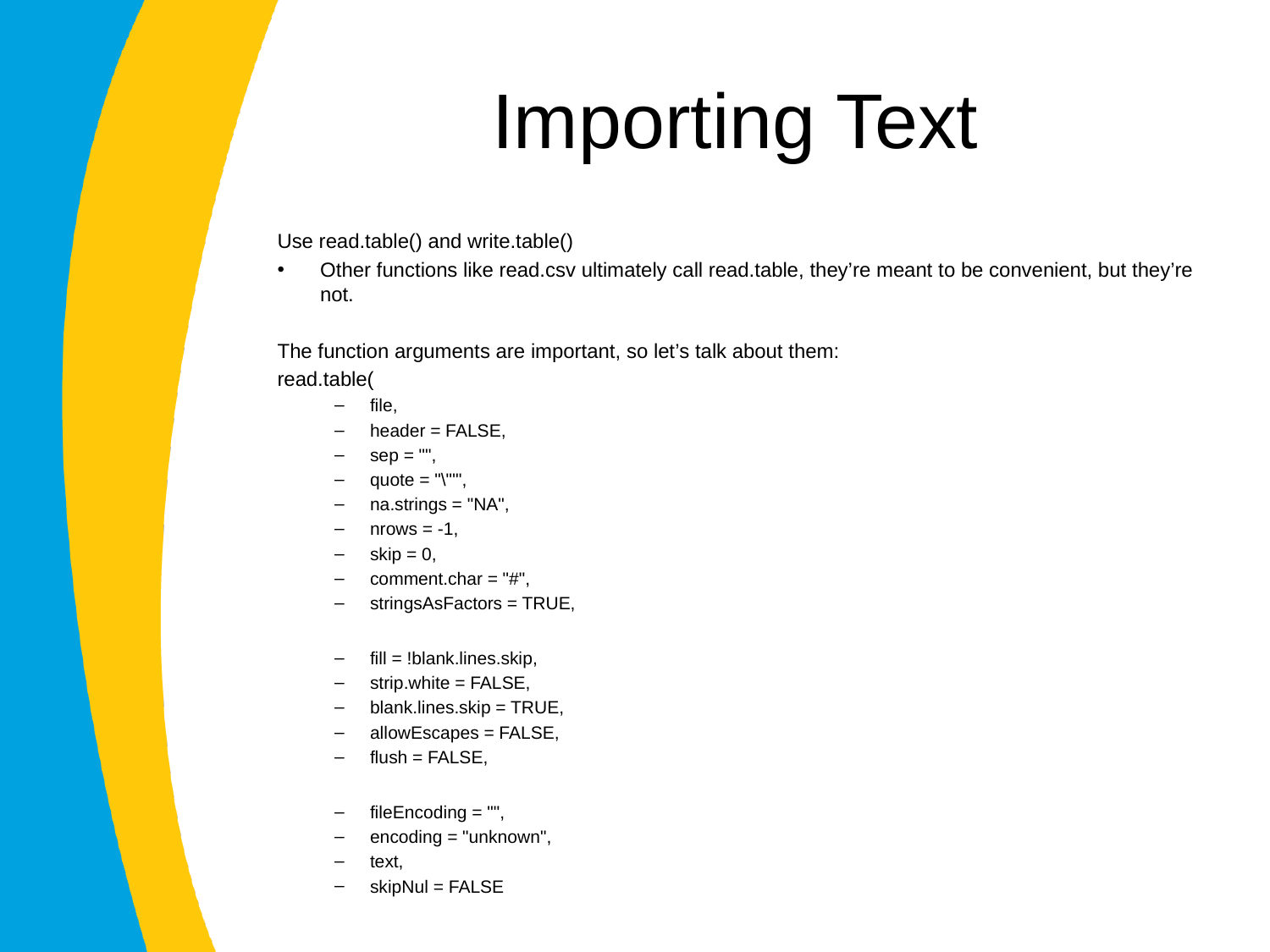

# Importing Text
Use read.table() and write.table()
Other functions like read.csv ultimately call read.table, they’re meant to be convenient, but they’re not.

The function arguments are important, so let’s talk about them:
read.table(
file,
header = FALSE,
sep = "",
quote = "\"'",
na.strings = "NA",
nrows = -1,
skip = 0,
comment.char = "#",
stringsAsFactors = TRUE,

fill = !blank.lines.skip,
strip.white = FALSE,
blank.lines.skip = TRUE,
allowEscapes = FALSE,
flush = FALSE,

fileEncoding = "",
encoding = "unknown",
text,
skipNul = FALSE